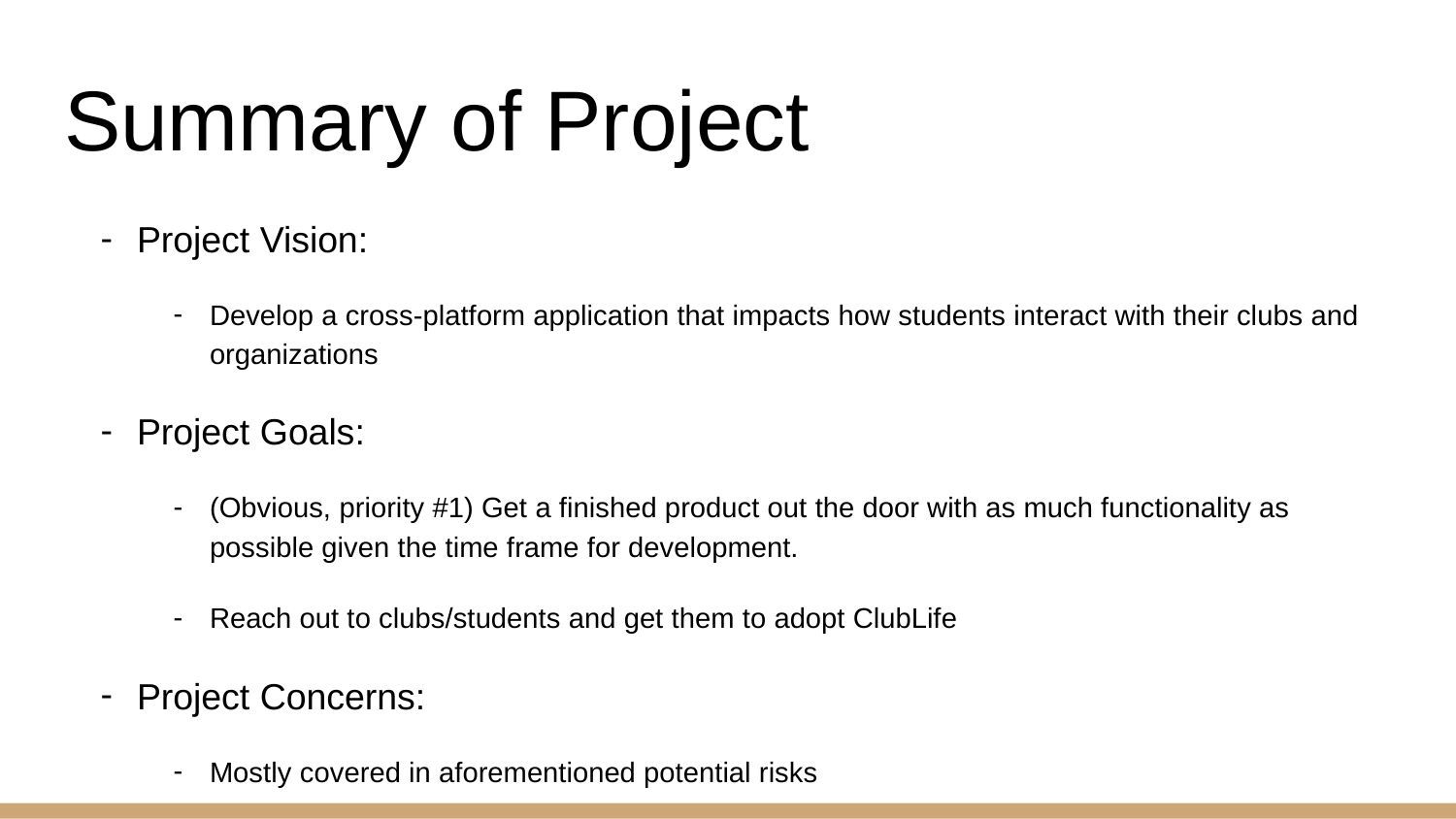

# Summary of Project
Project Vision:
Develop a cross-platform application that impacts how students interact with their clubs and organizations
Project Goals:
(Obvious, priority #1) Get a finished product out the door with as much functionality as possible given the time frame for development.
Reach out to clubs/students and get them to adopt ClubLife
Project Concerns:
Mostly covered in aforementioned potential risks
Mostly worried about time constraints
Issues with existing CollegiateLink infrastructure